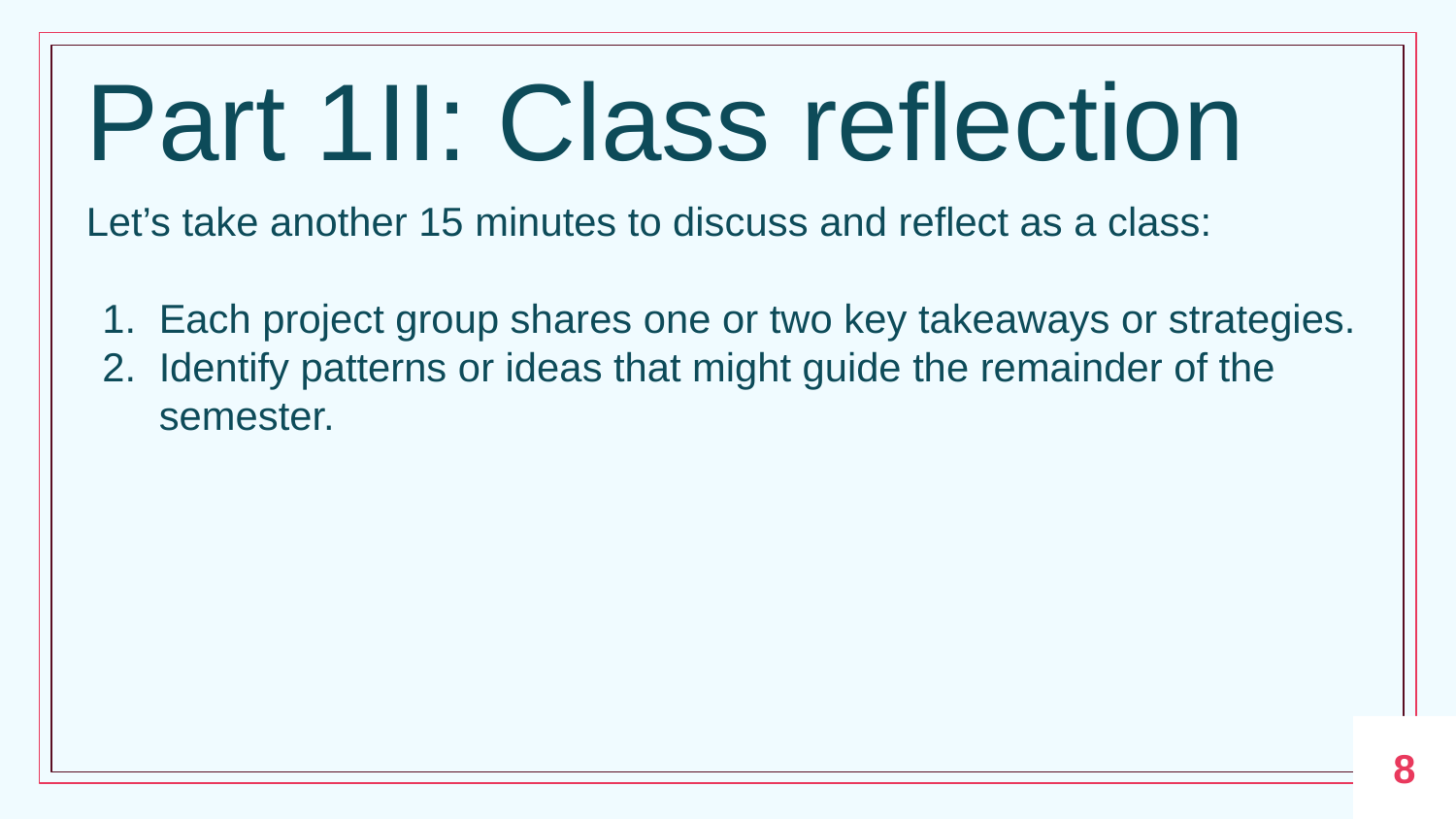

# Part 1II: Class reflection
Let’s take another 15 minutes to discuss and reflect as a class:

Each project group shares one or two key takeaways or strategies.
Identify patterns or ideas that might guide the remainder of the semester.

8